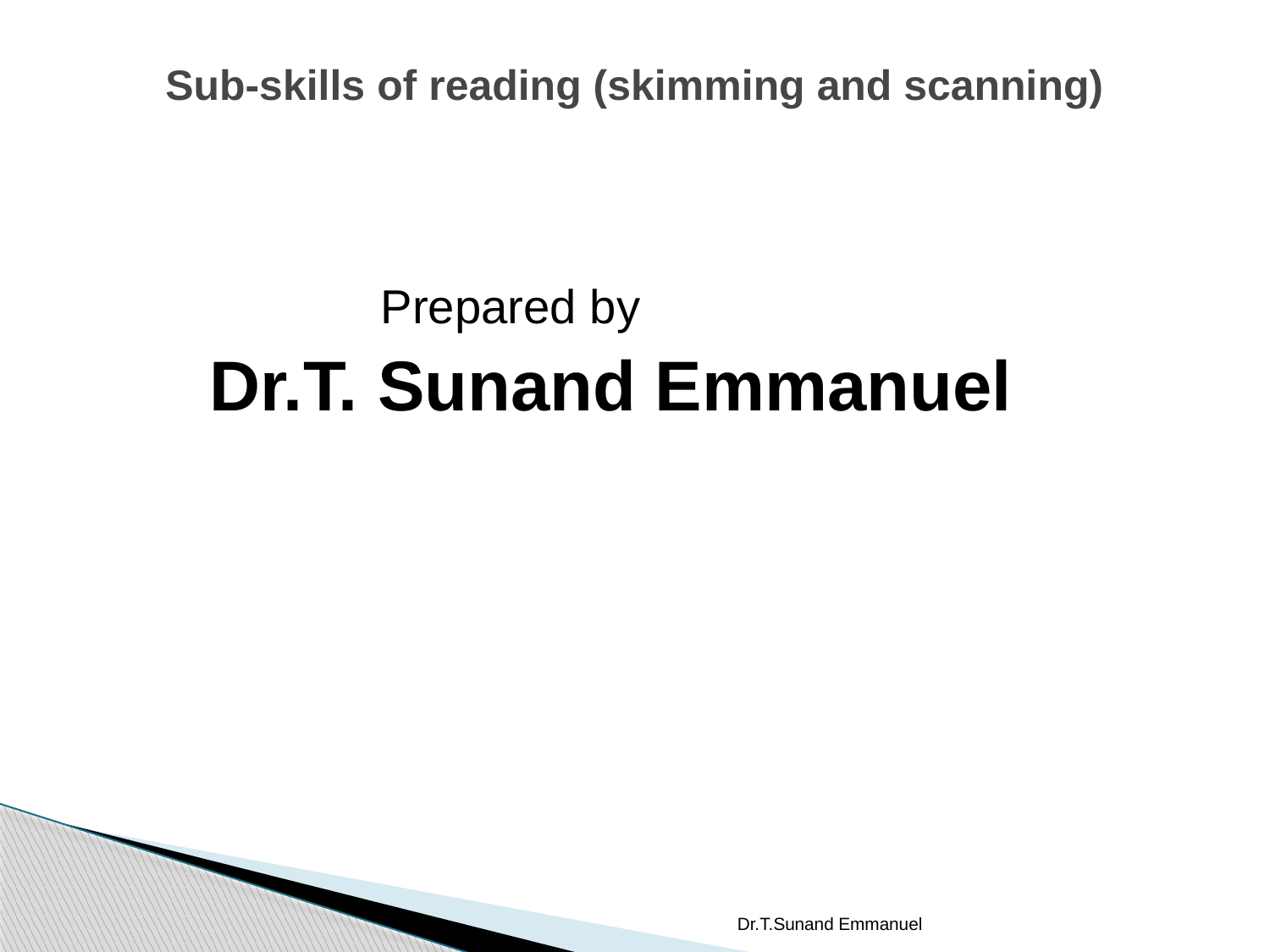

# Sub-skills of reading (skimming and scanning)

			Prepared by
      Dr.T. Sunand Emmanuel
Dr.T.Sunand Emmanuel